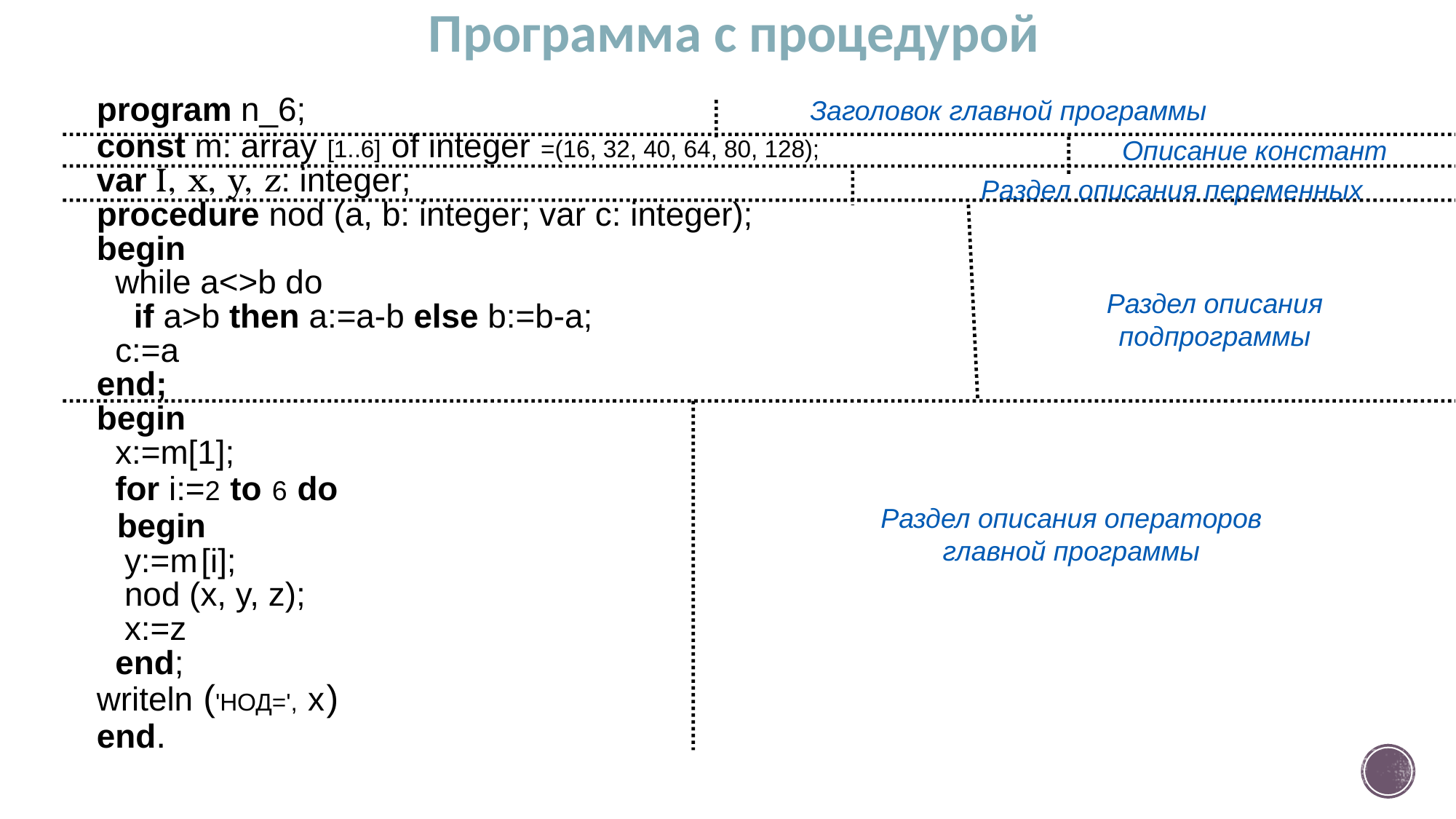

Программа с процедурой
program n_6;
const m: array [1..6] of integer =(16, 32, 40, 64, 80, 128);
var I, x, y, z: integer;
procedure nod (a, b: integer; var c: integer);
begin
  while a<>b do
    if a>b then a:=a-b else b:=b-a;
  c:=a
end;
begin
  x:=m[1];
  for i:=2 to 6 do
  begin
   y:=m[i];
   nod (x, y, z);
   x:=z
  end;
writeln ('НОД=', x)
end.
Заголовок главной программы

Описание констант

Раздел описания переменных

Раздел описания
подпрограммы

Раздел описания операторов
главной программы